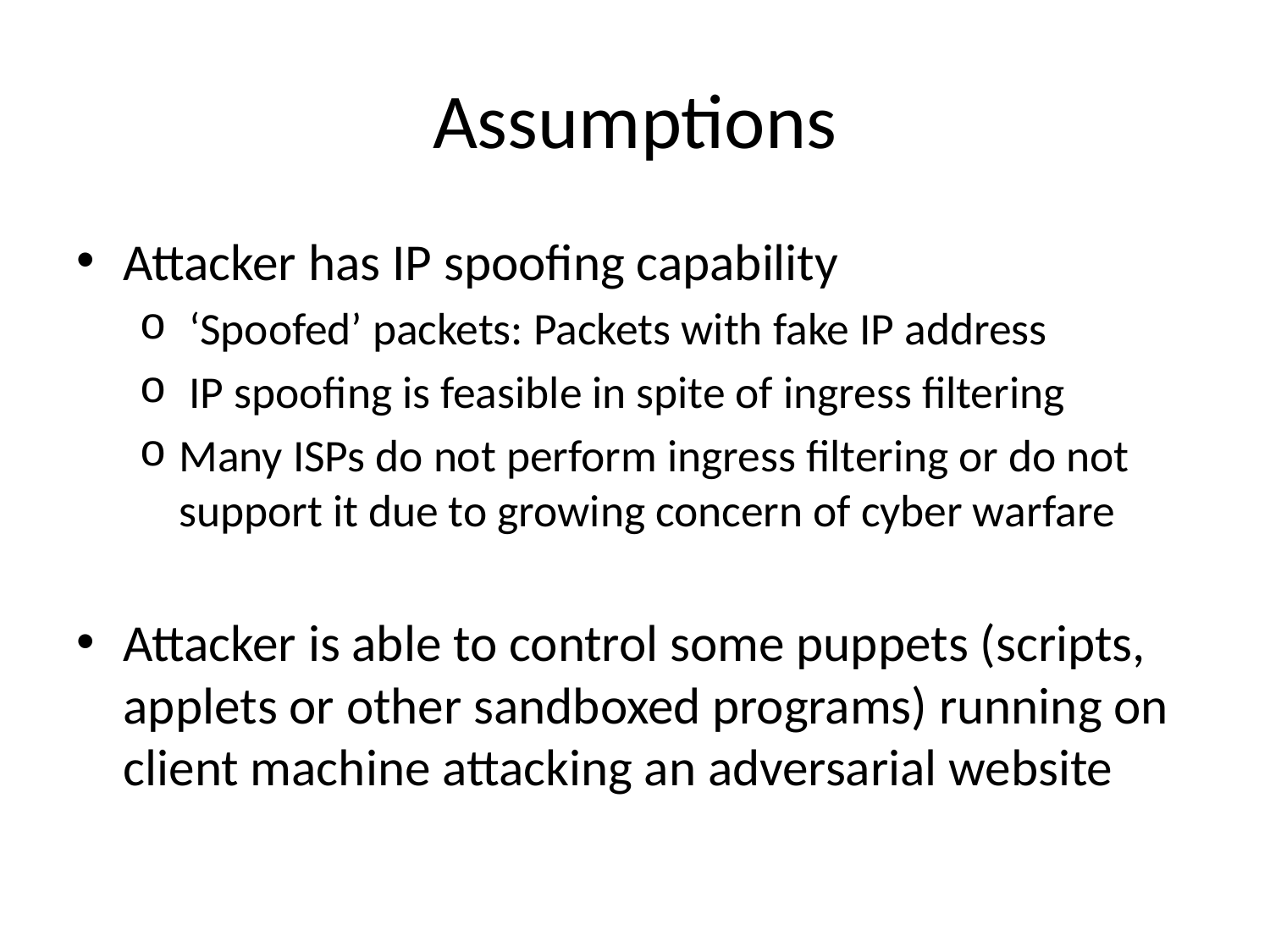

# Assumptions
Attacker has IP spoofing capability
 ‘Spoofed’ packets: Packets with fake IP address
 IP spoofing is feasible in spite of ingress filtering
Many ISPs do not perform ingress filtering or do not support it due to growing concern of cyber warfare

Attacker is able to control some puppets (scripts, applets or other sandboxed programs) running on client machine attacking an adversarial website